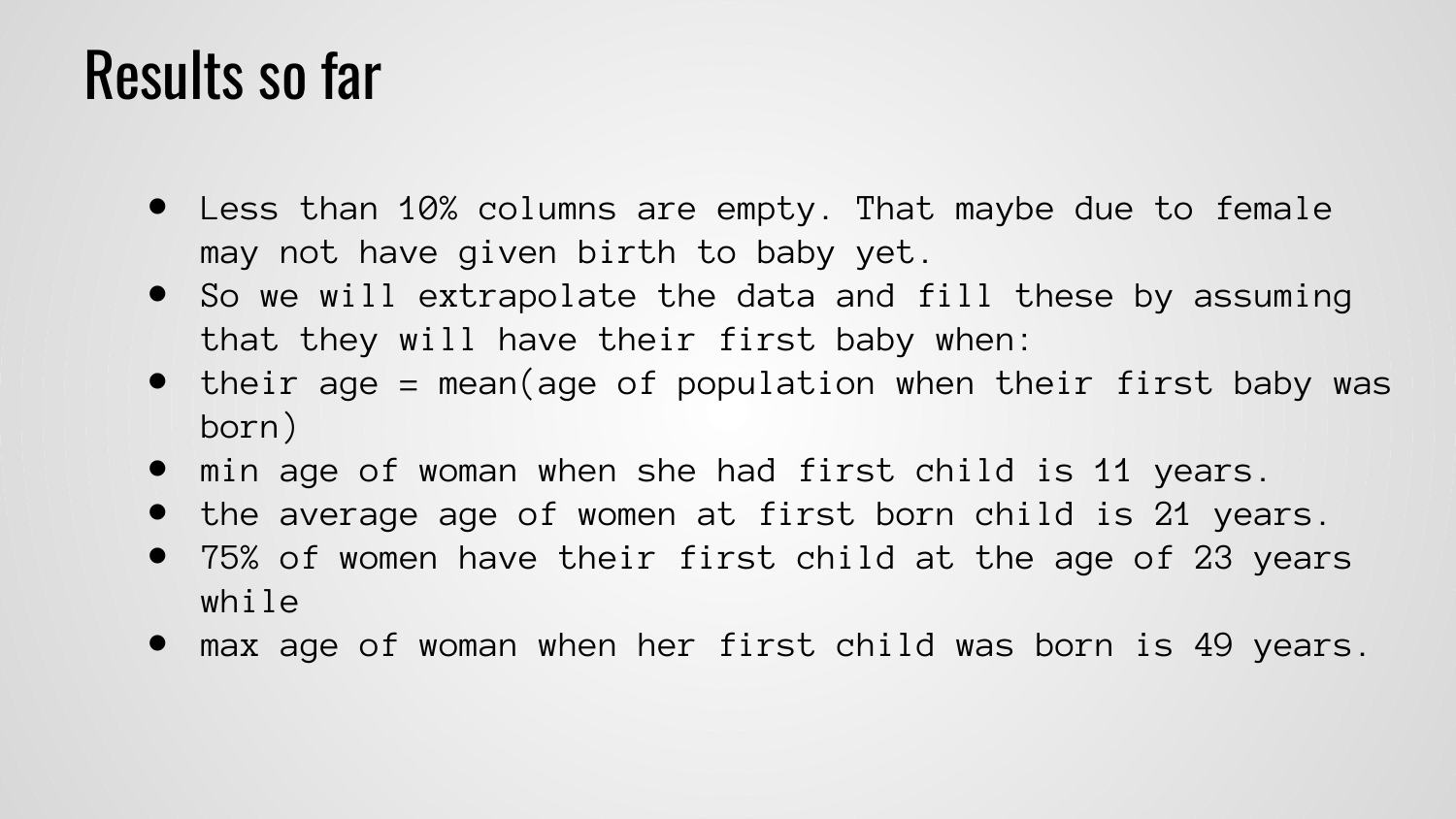

# Results so far
Less than 10% columns are empty. That maybe due to female may not have given birth to baby yet.
So we will extrapolate the data and fill these by assuming that they will have their first baby when:
their age = mean(age of population when their first baby was born)
min age of woman when she had first child is 11 years.
the average age of women at first born child is 21 years.
75% of women have their first child at the age of 23 years while
max age of woman when her first child was born is 49 years.